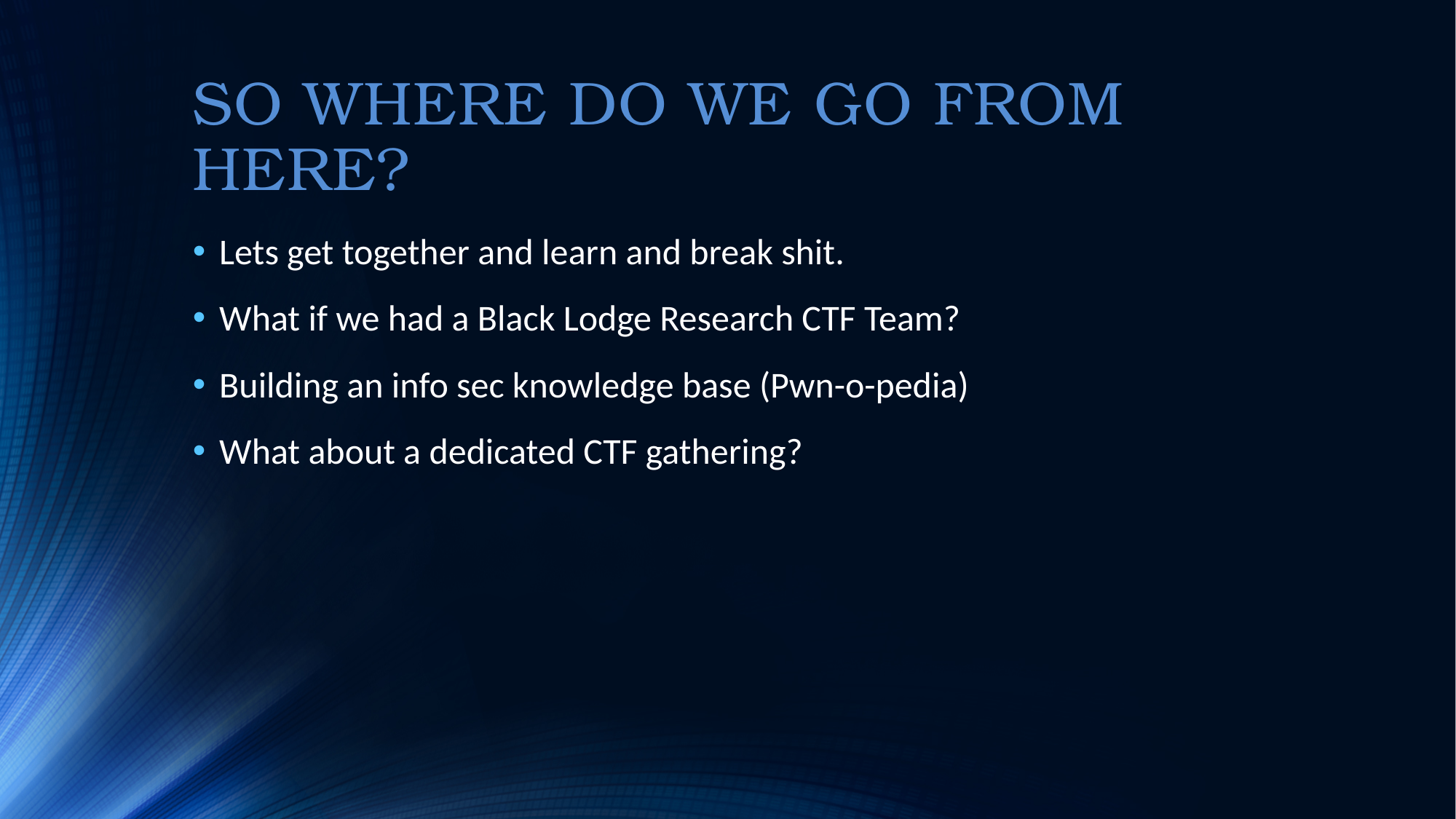

So where do we go from here?
Lets get together and learn and break shit.
What if we had a Black Lodge Research CTF Team?
Building an info sec knowledge base (Pwn-o-pedia)
What about a dedicated CTF gathering?